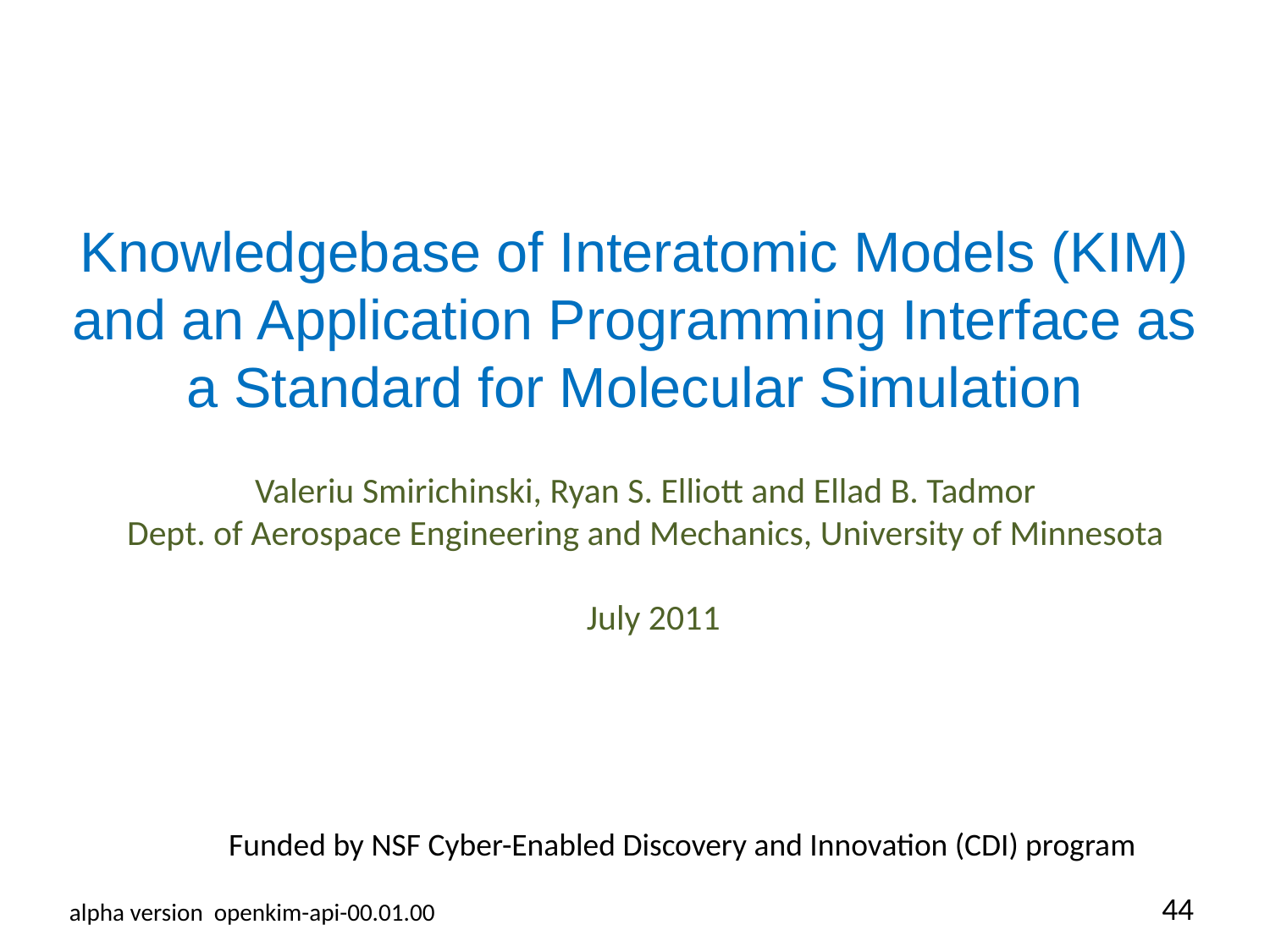

# Knowledgebase of Interatomic Models (KIM) and an Application Programming Interface as a Standard for Molecular Simulation
Valeriu Smirichinski, Ryan S. Elliott and Ellad B. Tadmor
Dept. of Aerospace Engineering and Mechanics, University of Minnesota

  July 2011
Funded by NSF Cyber-Enabled Discovery and Innovation (CDI) program
44
 alpha version  openkim-api-00.01.00